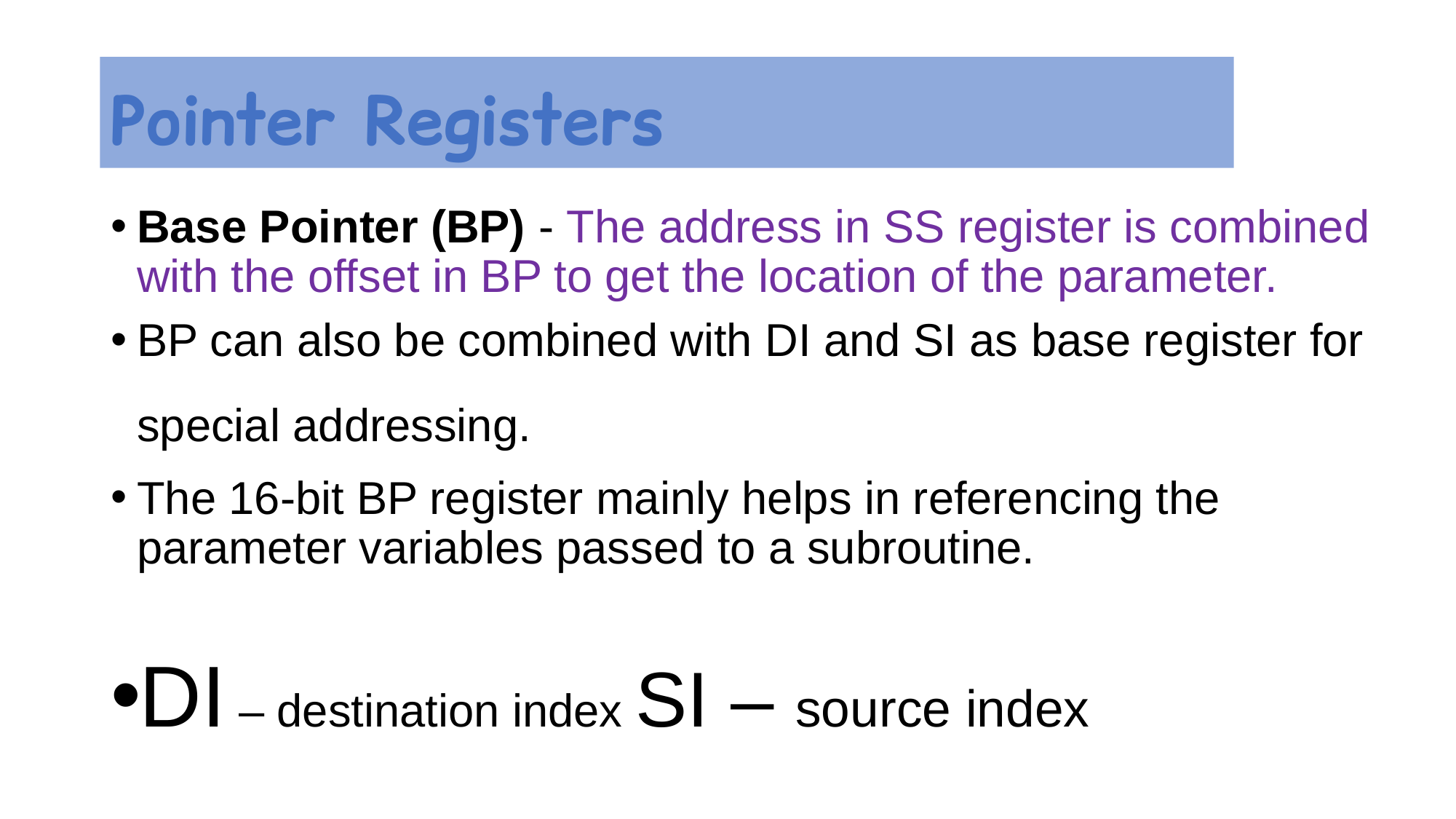

# Pointer Registers

Base Pointer (BP) - The address in SS register is combined with the offset in BP to get the location of the parameter.
BP can also be combined with DI and SI as base register for special addressing.
The 16-bit BP register mainly helps in referencing the parameter variables passed to a subroutine.

DI – destination index SI – source index